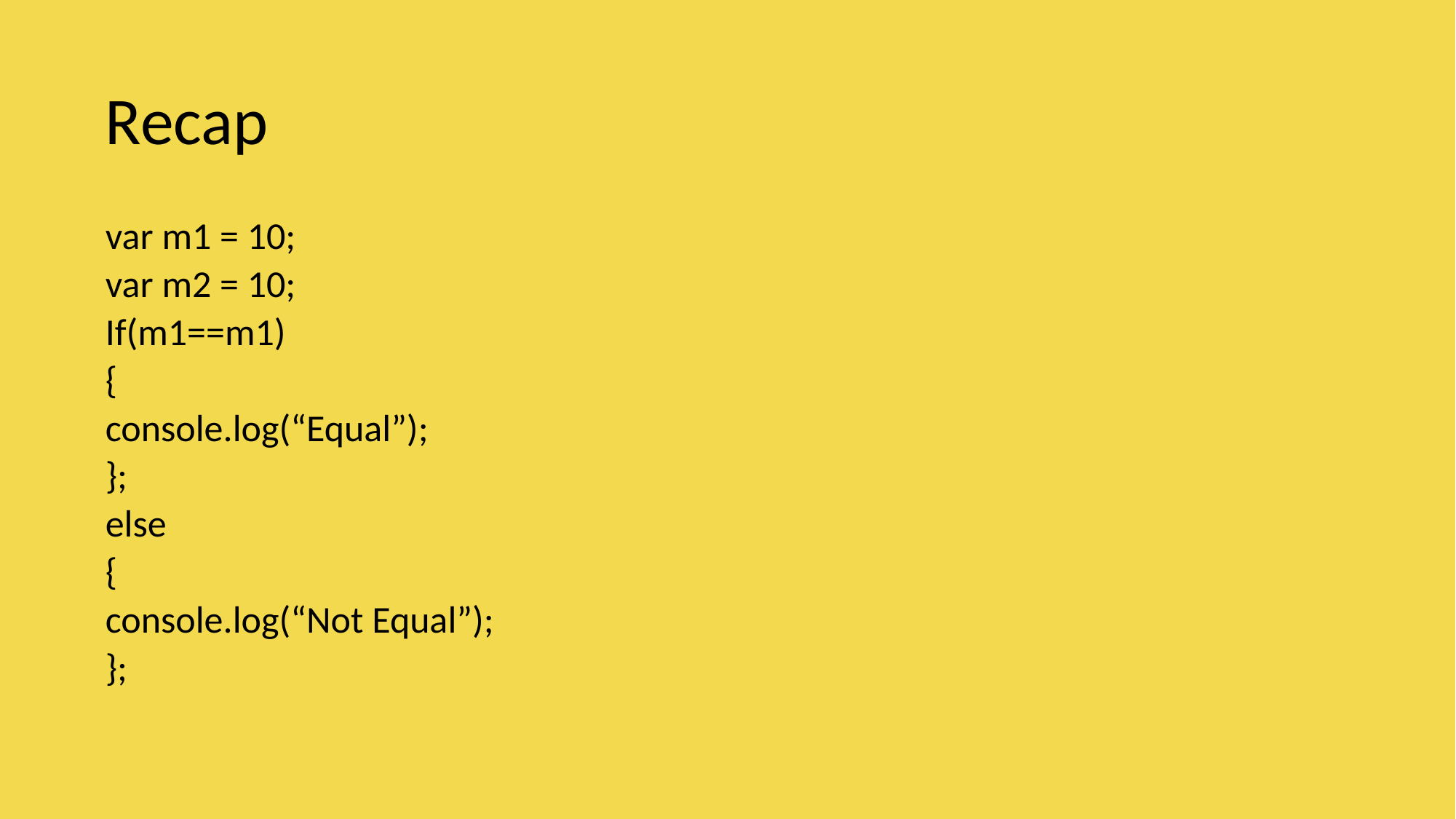

# Recap
var m1 = 10;
var m2 = 10;
If(m1==m1)
{
console.log(“Equal”);
};
else
{
console.log(“Not Equal”);
};